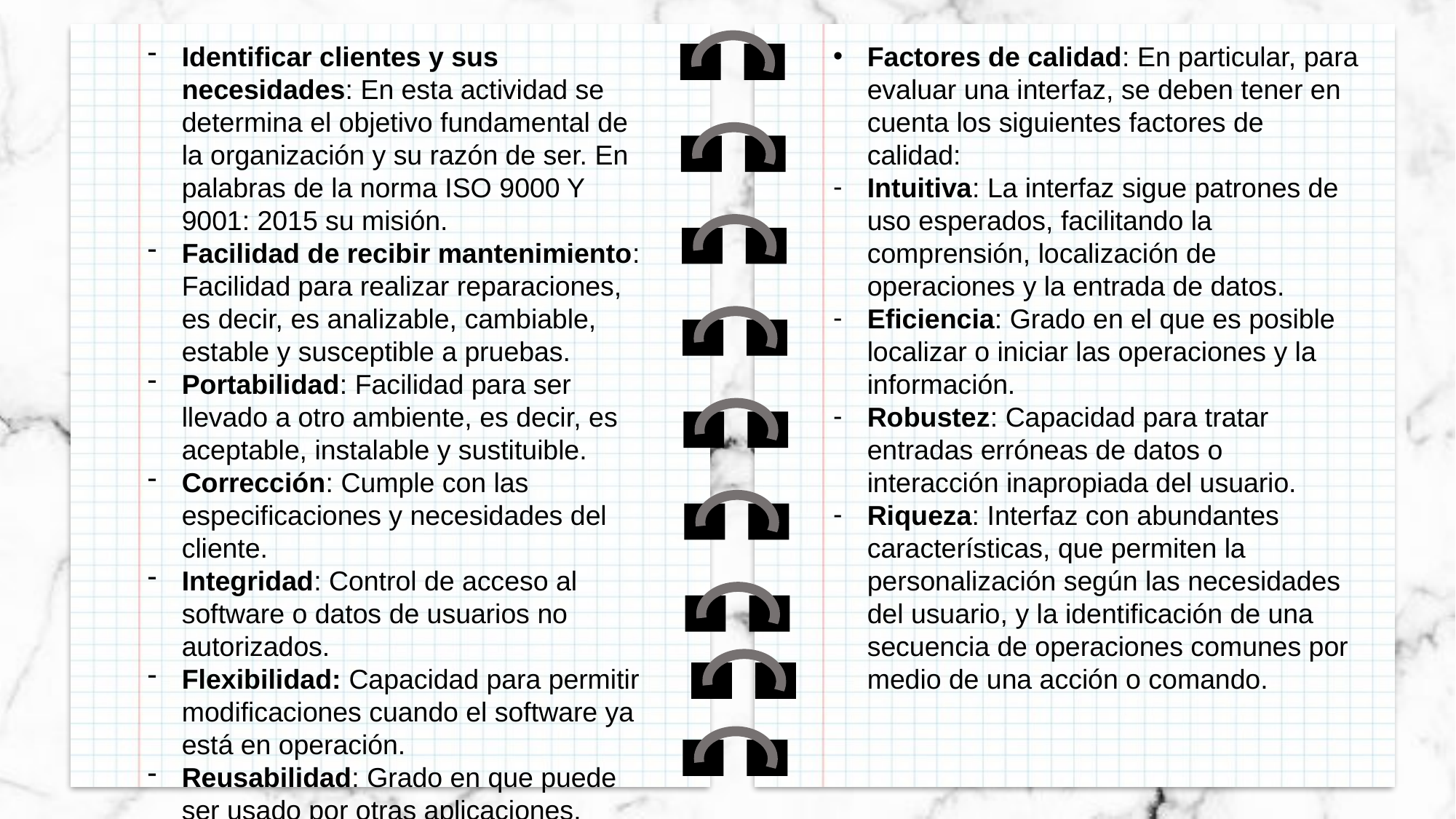

Identificar clientes y sus necesidades: En esta actividad se determina el objetivo fundamental de la organización y su razón de ser. En palabras de la norma ISO 9000 Y 9001: 2015 su misión.
Facilidad de recibir mantenimiento: Facilidad para realizar reparaciones, es decir, es analizable, cambiable, estable y susceptible a pruebas.
Portabilidad: Facilidad para ser llevado a otro ambiente, es decir, es aceptable, instalable y sustituible.
Corrección: Cumple con las especificaciones y necesidades del cliente.
Integridad: Control de acceso al software o datos de usuarios no autorizados.
Flexibilidad: Capacidad para permitir modificaciones cuando el software ya está en operación.
Reusabilidad: Grado en que puede ser usado por otras aplicaciones.
Factores de calidad: En particular, para evaluar una interfaz, se deben tener en cuenta los siguientes factores de calidad:
Intuitiva: La interfaz sigue patrones de uso esperados, facilitando la comprensión, localización de operaciones y la entrada de datos.
Eficiencia: Grado en el que es posible localizar o iniciar las operaciones y la información.
Robustez: Capacidad para tratar entradas erróneas de datos o interacción inapropiada del usuario.
Riqueza: Interfaz con abundantes características, que permiten la personalización según las necesidades del usuario, y la identificación de una secuencia de operaciones comunes por medio de una acción o comando.